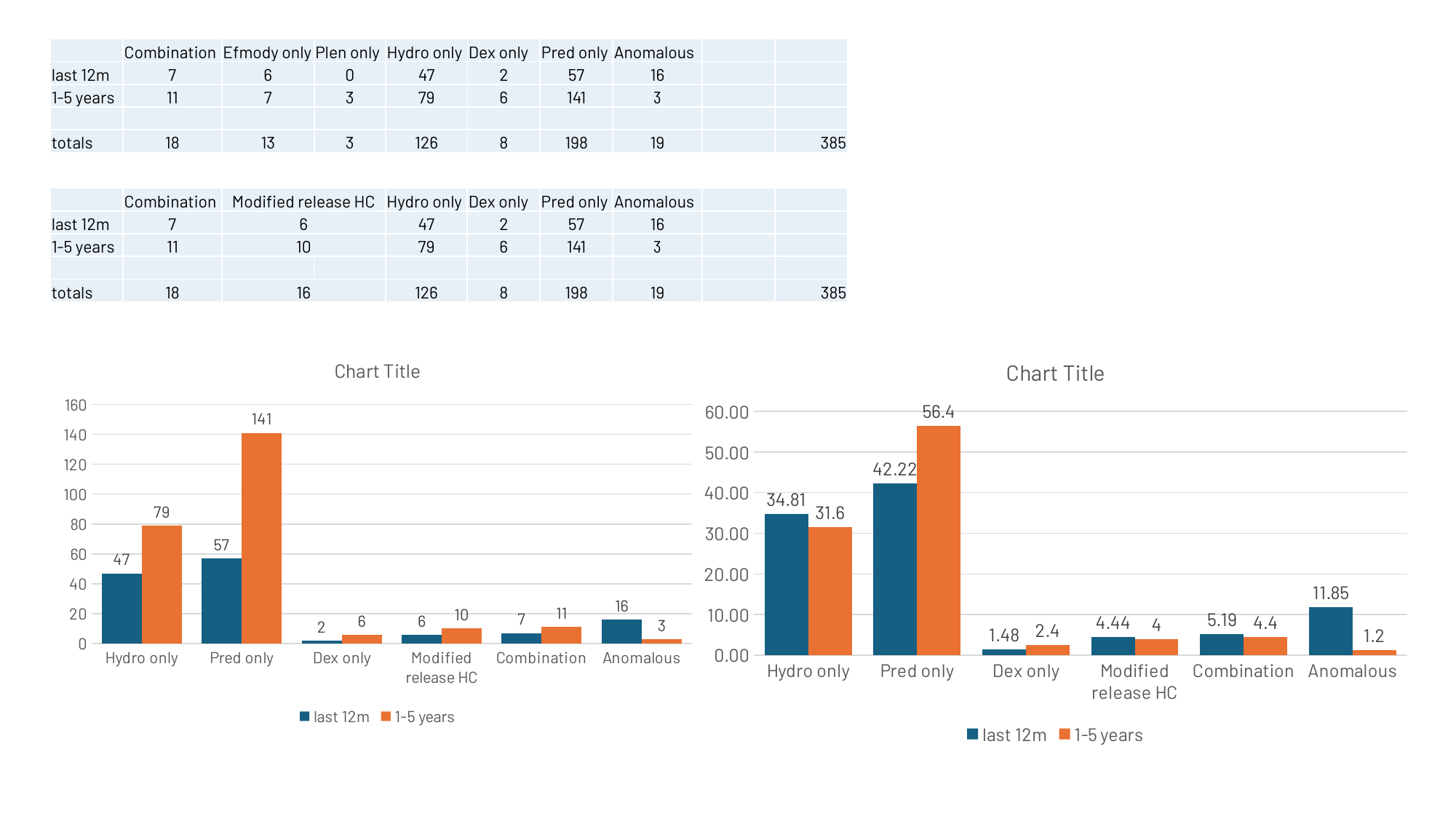

|  | Combination | Efmody only | Plen only | Hydro only | Dex only | Pred only | Anomalous |  |  |
| --- | --- | --- | --- | --- | --- | --- | --- | --- | --- |
| last 12m | 7 | 6 | 0 | 47 | 2 | 57 | 16 |  |  |
| 1-5 years | 11 | 7 | 3 | 79 | 6 | 141 | 3 |  |  |
|  |  |  |  |  |  |  |  |  |  |
| totals | 18 | 13 | 3 | 126 | 8 | 198 | 19 |  | 385 |
|  | Combination | Modified release HC |  | Hydro only | Dex only | Pred only | Anomalous |  |  |
| --- | --- | --- | --- | --- | --- | --- | --- | --- | --- |
| last 12m | 7 | 6 |  | 47 | 2 | 57 | 16 |  |  |
| 1-5 years | 11 | 10 |  | 79 | 6 | 141 | 3 |  |  |
|  |  |  |  |  |  |  |  |  |  |
| totals | 18 | 16 |  | 126 | 8 | 198 | 19 |  | 385 |

### Chart:

| Category | last 12m | 1-5 years |
|---|---|---|
| Hydro only | 47.0 | 79.0 |
| Pred only | 57.0 | 141.0 |
| Dex only | 2.0 | 6.0 |
| Modified release HC | 6.0 | 10.0 |
| Combination | 7.0 | 11.0 |
| Anomalous | 16.0 | 3.0 |

### Chart:

| Category | last 12m | 1-5 years |
|---|---|---|
| Hydro only | 34.81481481481482 | 31.6 |
| Pred only | 42.22222222222222 | 56.39999999999999 |
| Dex only | 1.4814814814814816 | 2.4 |
| Modified release HC | 4.444444444444445 | 4.0 |
| Combination | 5.185185185185185 | 4.3999999999999995 |
| Anomalous | 11.851851851851853 | 1.2 |